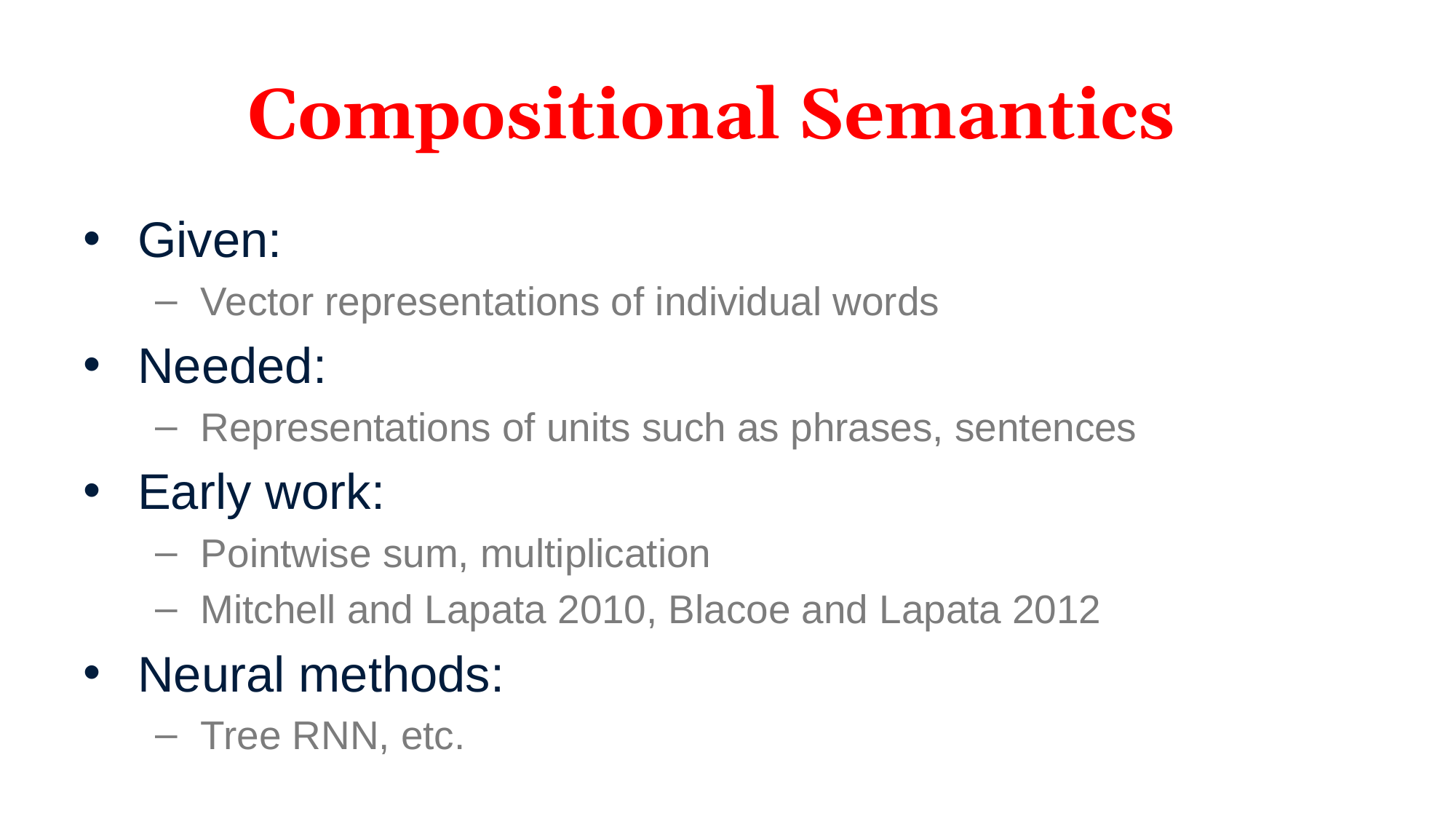

# Compositional Semantics
Given:
Vector representations of individual words
Needed:
Representations of units such as phrases, sentences
Early work:
Pointwise sum, multiplication
Mitchell and Lapata 2010, Blacoe and Lapata 2012
Neural methods:
Tree RNN, etc.